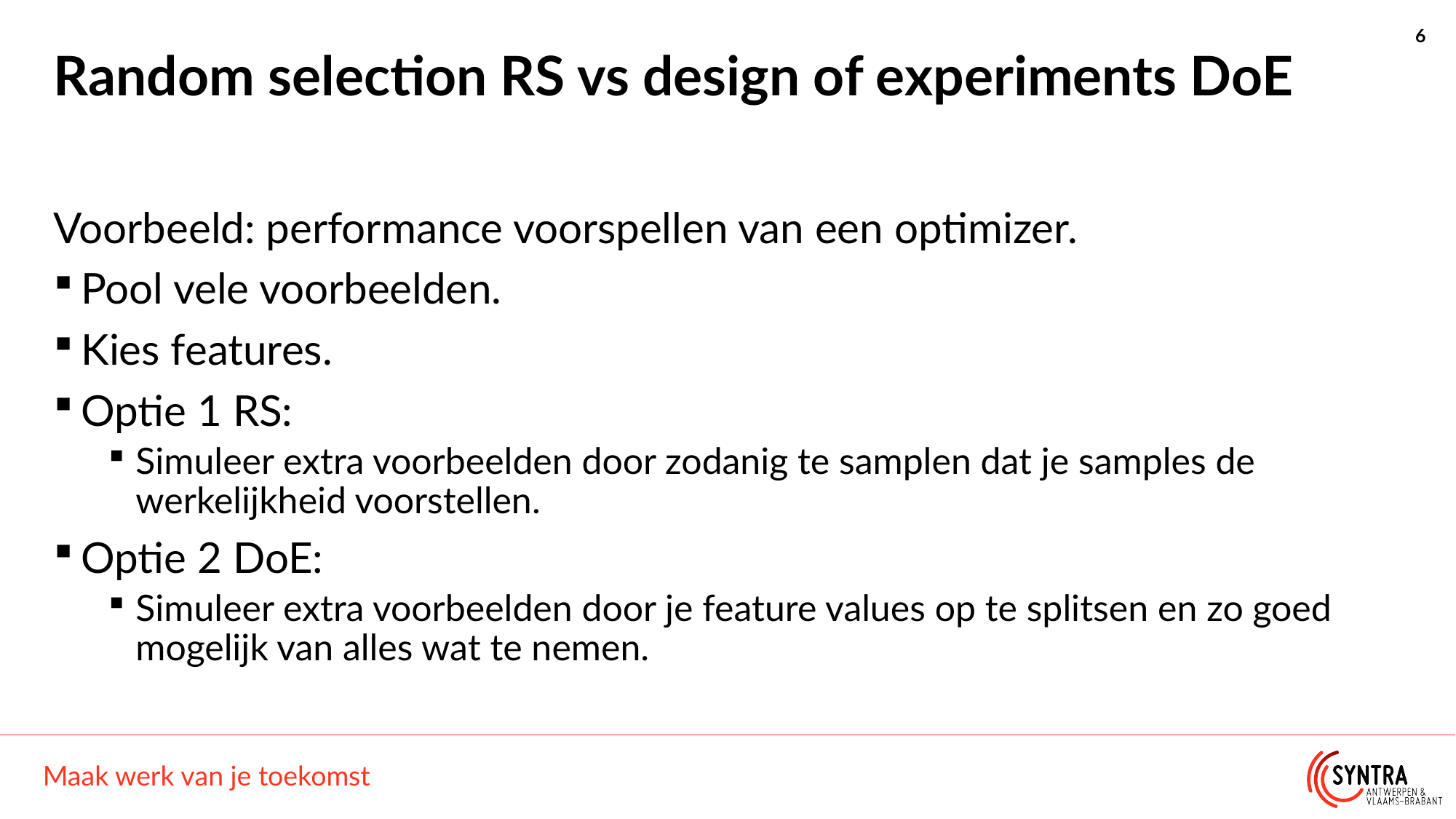

# Random selection RS vs design of experiments DoE
Voorbeeld: performance voorspellen van een optimizer.
Pool vele voorbeelden.
Kies features.
Optie 1 RS:
Simuleer extra voorbeelden door zodanig te samplen dat je samples de werkelijkheid voorstellen.
Optie 2 DoE:
Simuleer extra voorbeelden door je feature values op te splitsen en zo goed mogelijk van alles wat te nemen.